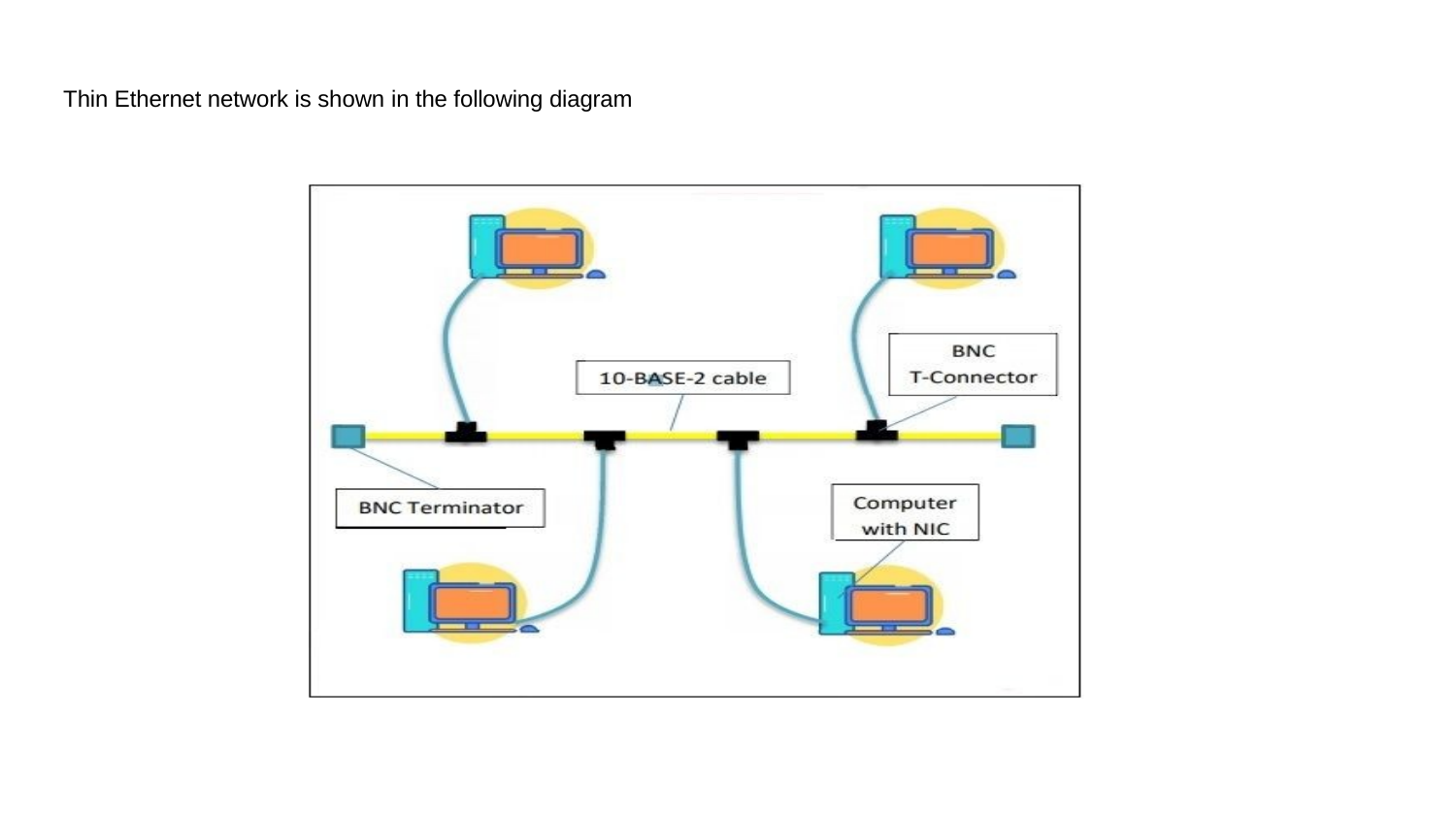

Thin Ethernet network is shown in the following diagram